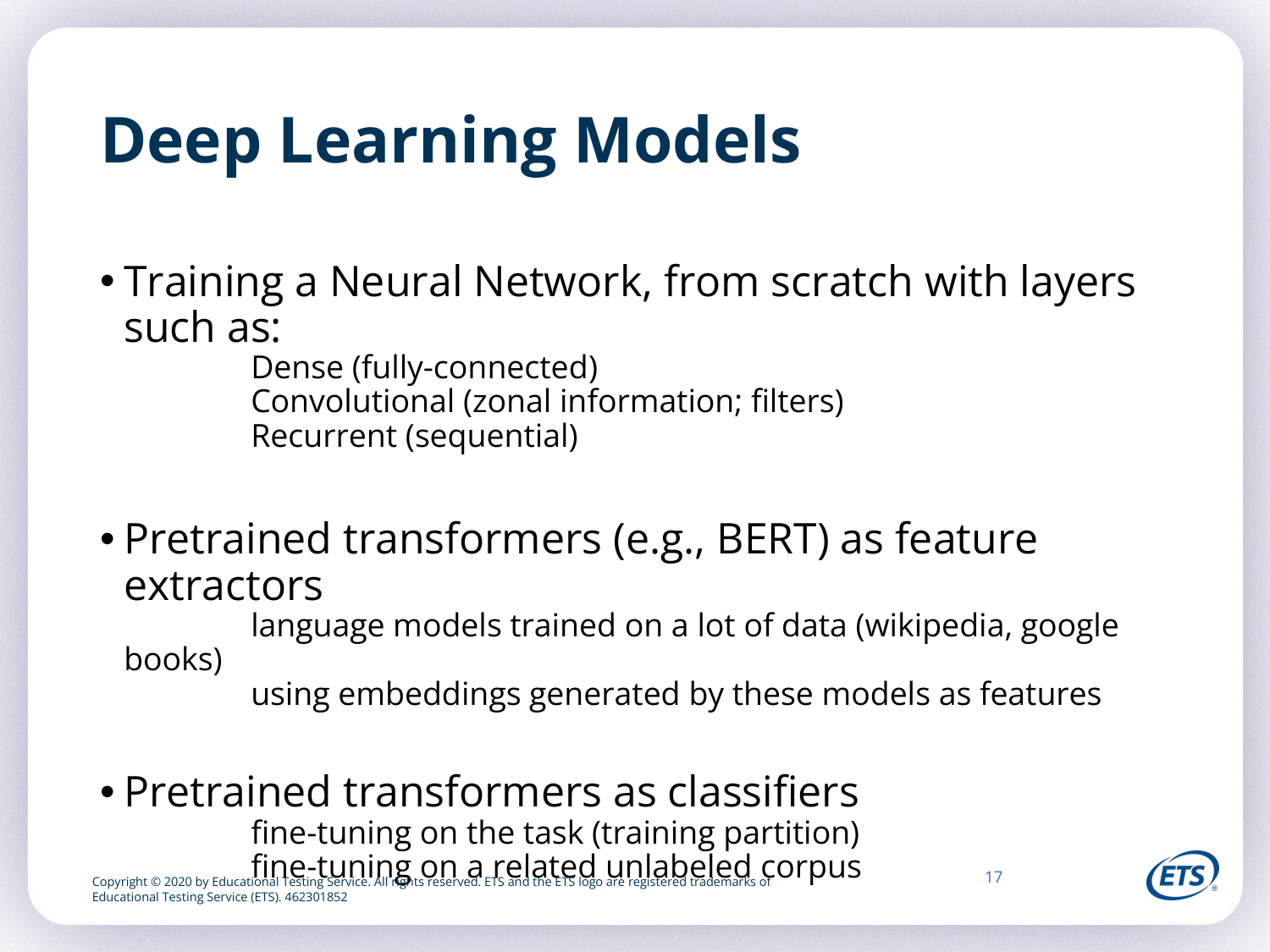

# Deep Learning Models
Training a Neural Network, from scratch with layers such as:
	Dense (fully-connected)
	Convolutional (zonal information; filters)
	Recurrent (sequential)
Pretrained transformers (e.g., BERT) as feature extractors
	language models trained on a lot of data (wikipedia, google books)
	using embeddings generated by these models as features
Pretrained transformers as classifiers
	fine-tuning on the task (training partition)
	fine-tuning on a related unlabeled corpus

17
Copyright © 2020 by Educational Testing Service. All rights reserved. ETS and the ETS logo are registered trademarks of
Educational Testing Service (ETS). 462301852